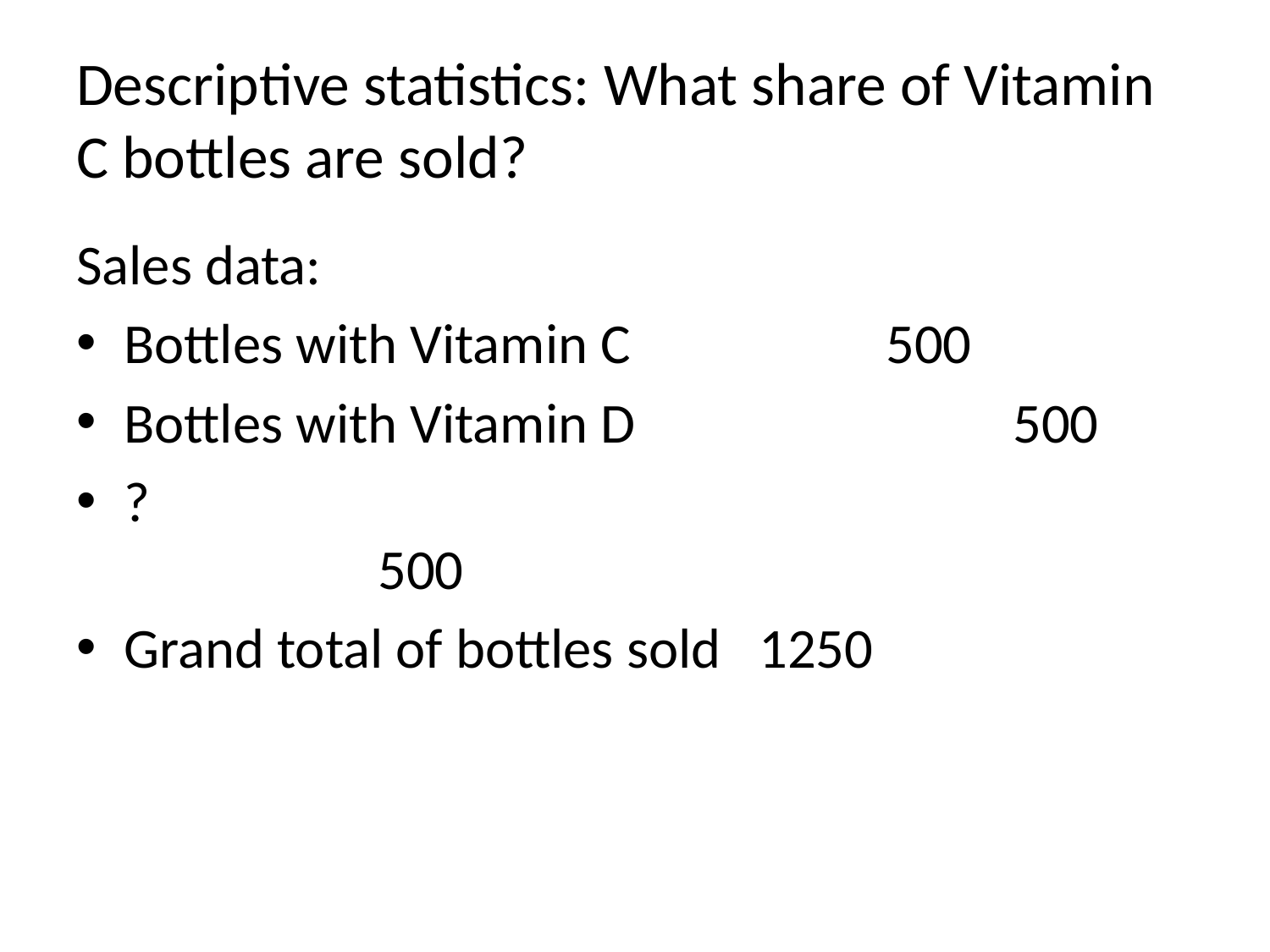

# Descriptive statistics: What share of Vitamin C bottles are sold?
Sales data:
Bottles with Vitamin C			500
Bottles with Vitamin D			500
?										500
Grand total of bottles sold	1250